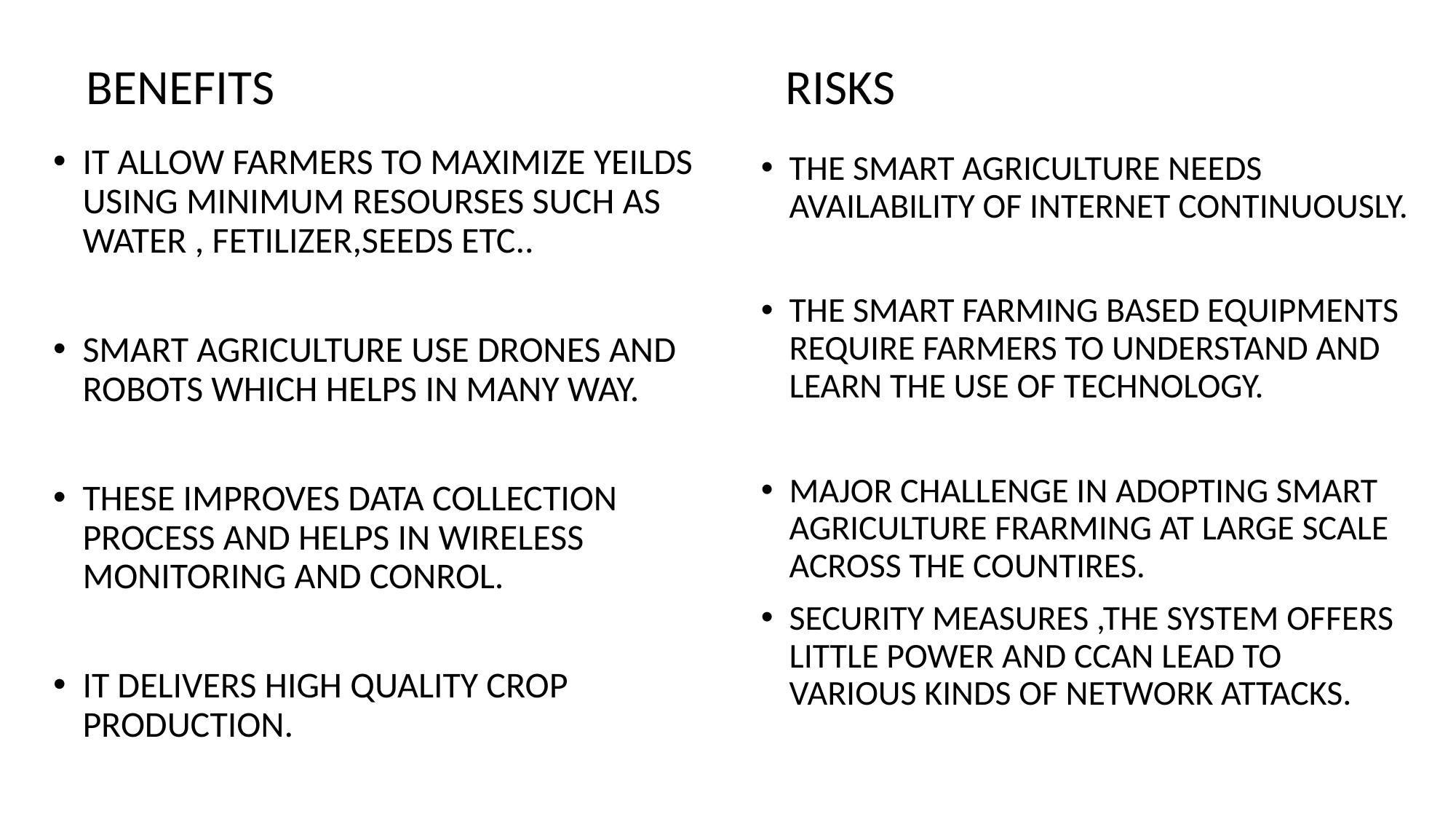

# BENEFITS                                              RISKS
IT ALLOW FARMERS TO MAXIMIZE YEILDS USING MINIMUM RESOURSES SUCH AS WATER , FETILIZER,SEEDS ETC..

SMART AGRICULTURE USE DRONES AND ROBOTS WHICH HELPS IN MANY WAY.

THESE IMPROVES DATA COLLECTION PROCESS AND HELPS IN WIRELESS MONITORING AND CONROL.

IT DELIVERS HIGH QUALITY CROP PRODUCTION.
THE SMART AGRICULTURE NEEDS AVAILABILITY OF INTERNET CONTINUOUSLY.

THE SMART FARMING BASED EQUIPMENTS REQUIRE FARMERS TO UNDERSTAND AND LEARN THE USE OF TECHNOLOGY.

MAJOR CHALLENGE IN ADOPTING SMART AGRICULTURE FRARMING AT LARGE SCALE ACROSS THE COUNTIRES.
SECURITY MEASURES ,THE SYSTEM OFFERS LITTLE POWER AND CCAN LEAD TO VARIOUS KINDS OF NETWORK ATTACKS.